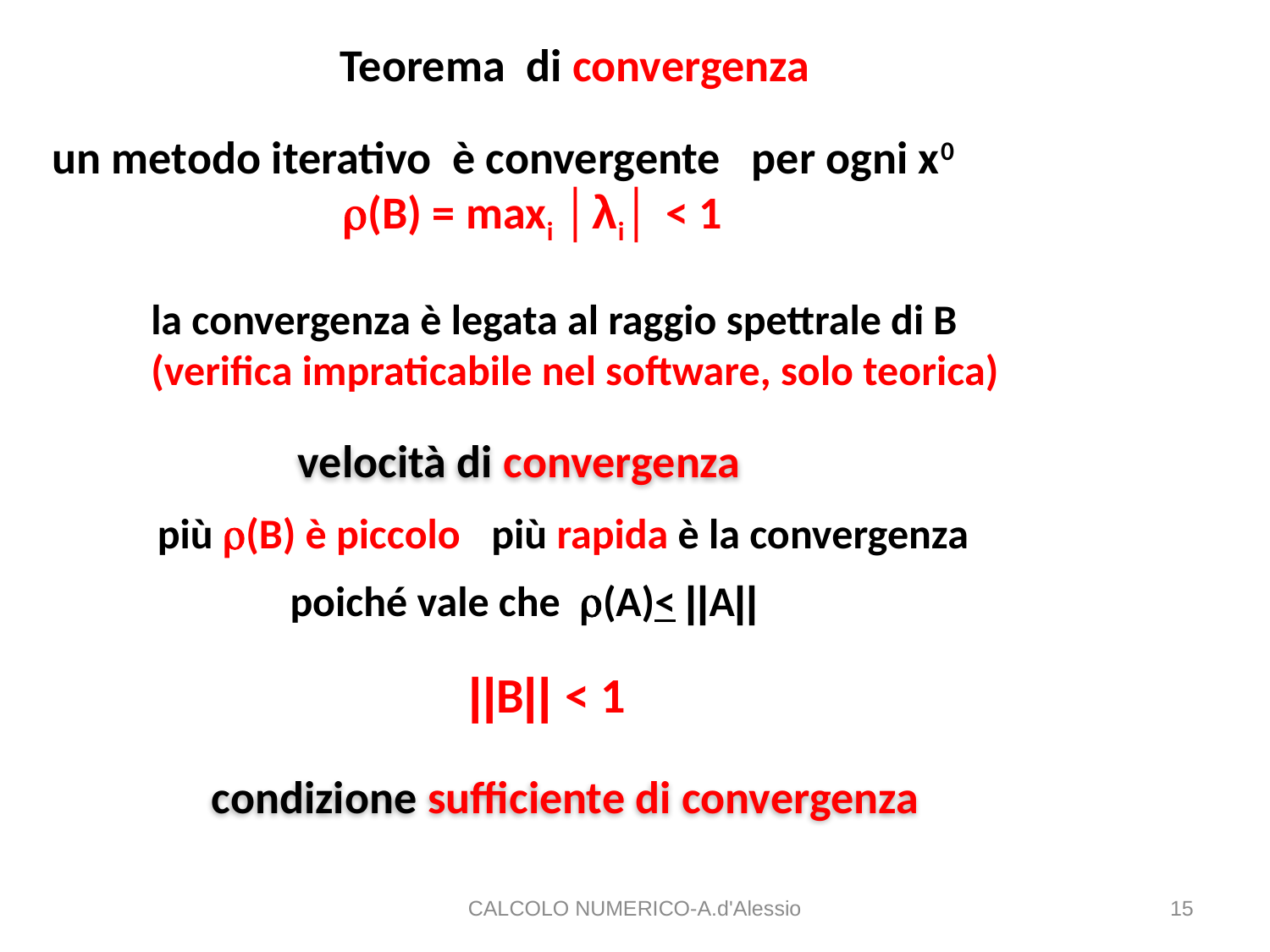

Teorema  di convergenza
un metodo iterativo  è convergente   per ogni x0
                            ρ(B) = maxi │λi│ < 1
 la convergenza è legata al raggio spettrale di B
 (verifica impraticabile nel software, solo teorica)
 velocità di convergenza
più ρ(B) è piccolo   più rapida è la convergenza
 poiché vale che  ρ(A)< ||A||
||B|| < 1
 condizione sufficiente di convergenza
CALCOLO NUMERICO-A.d'Alessio
15